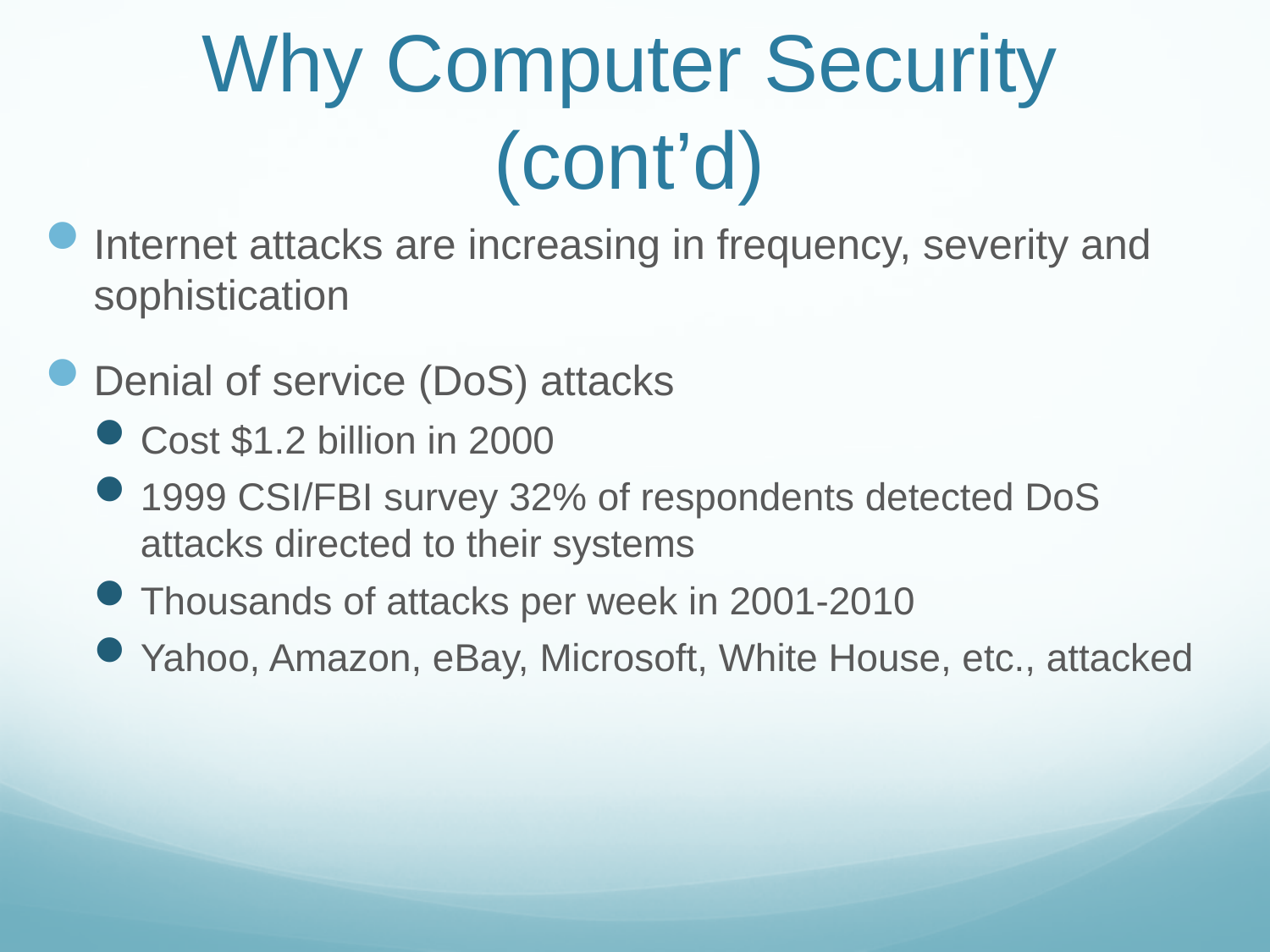

# Why Computer Security (cont’d)
Internet attacks are increasing in frequency, severity and sophistication
Denial of service (DoS) attacks
Cost $1.2 billion in 2000
1999 CSI/FBI survey 32% of respondents detected DoS attacks directed to their systems
Thousands of attacks per week in 2001-2010
Yahoo, Amazon, eBay, Microsoft, White House, etc., attacked